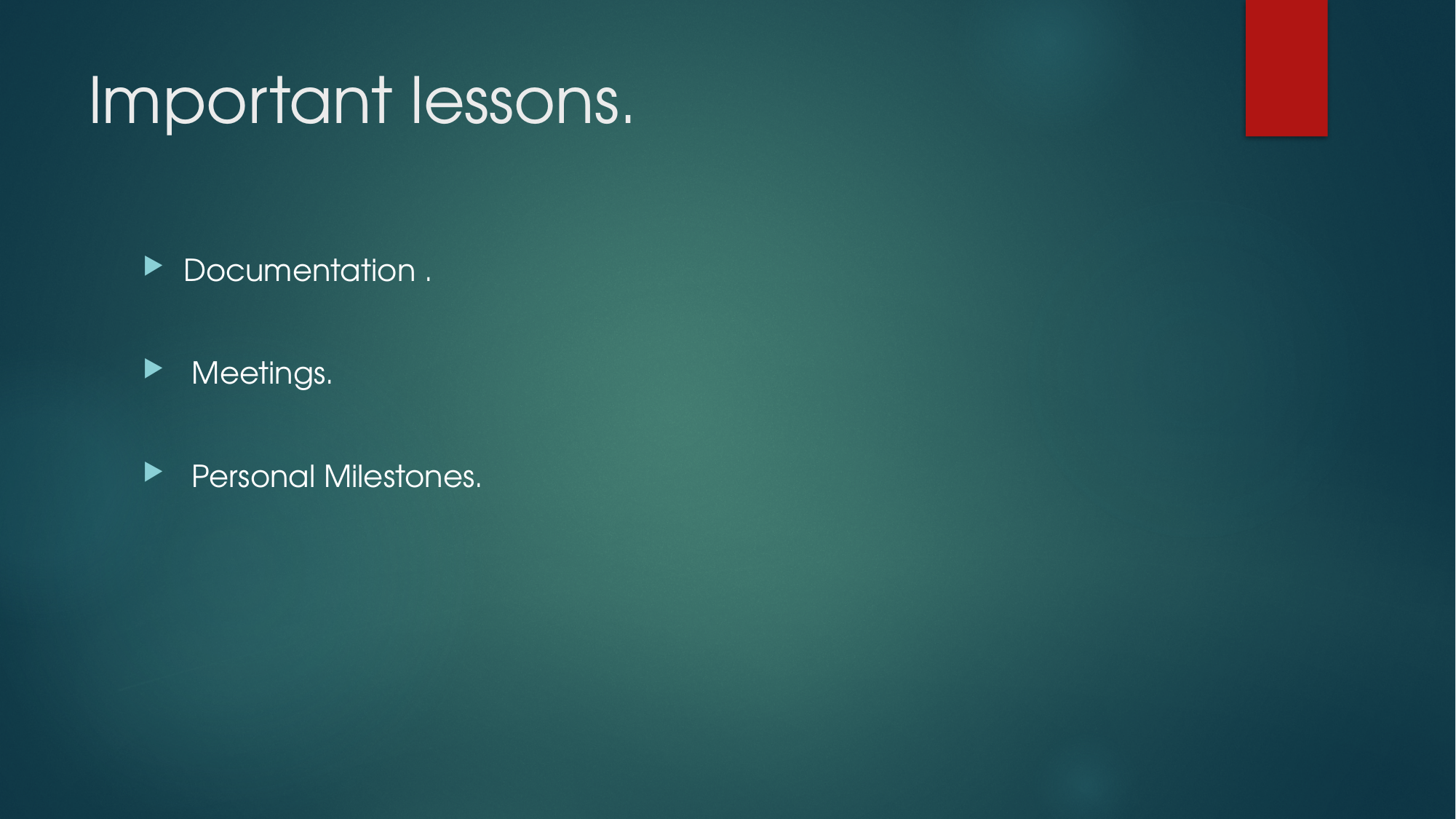

# Important lessons.
Documentation .

 Meetings.

 Personal Milestones.